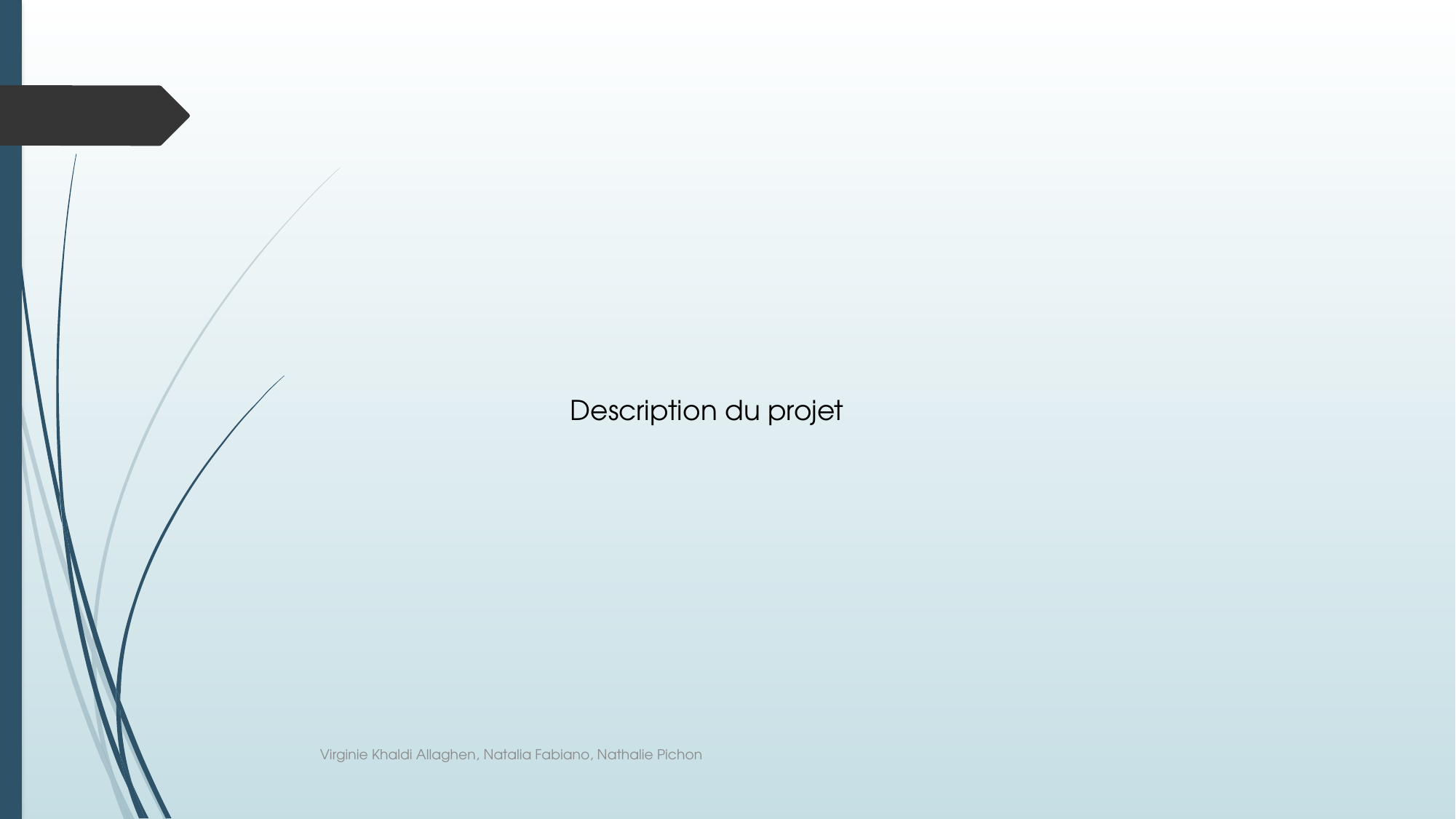

Description du projet
Virginie Khaldi Allaghen, Natalia Fabiano, Nathalie Pichon